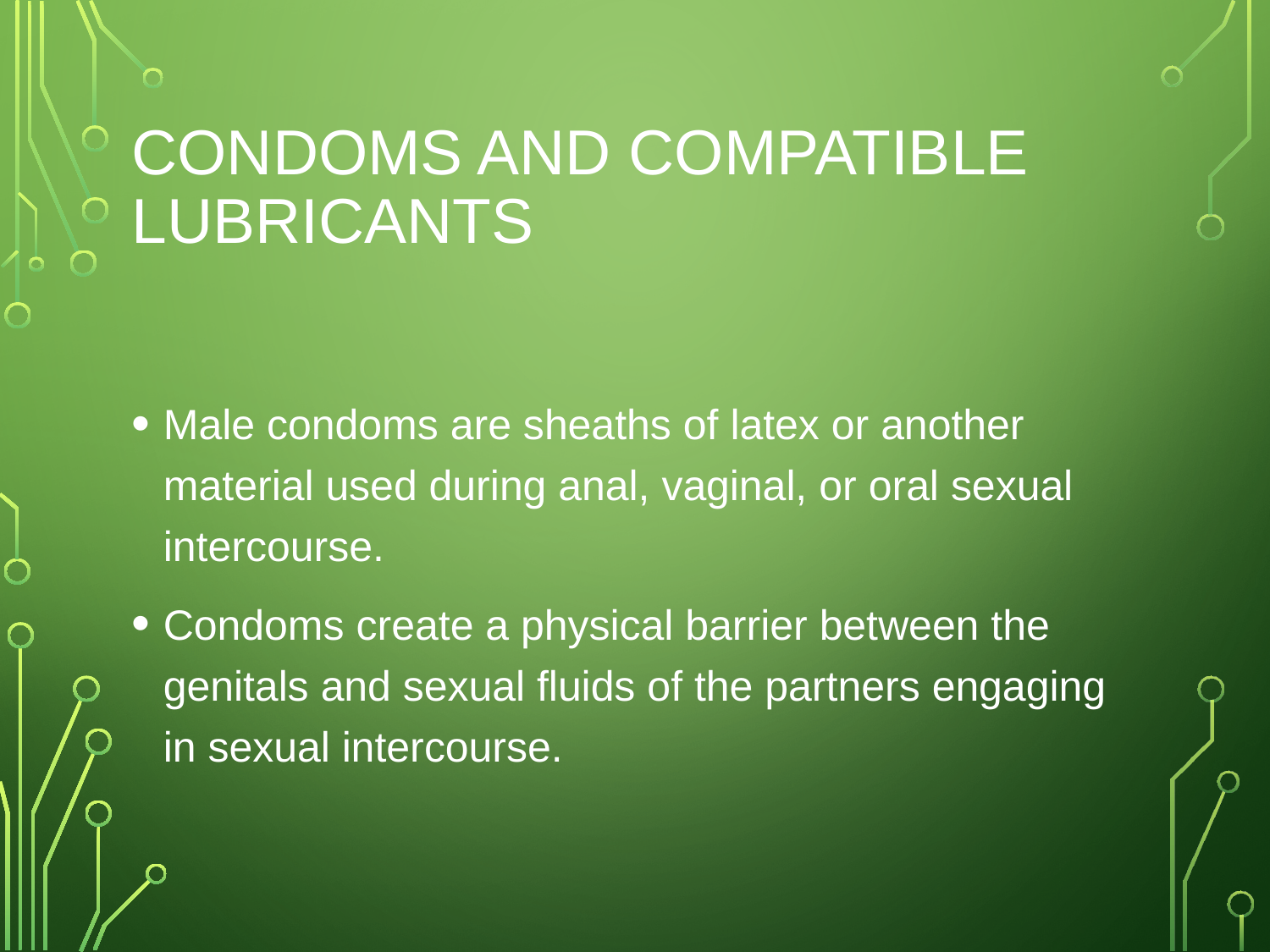

# Condoms and compatible lubricants

Male condoms are sheaths of latex or another material used during anal, vaginal, or oral sexual intercourse.
Condoms create a physical barrier between the genitals and sexual fluids of the partners engaging in sexual intercourse.